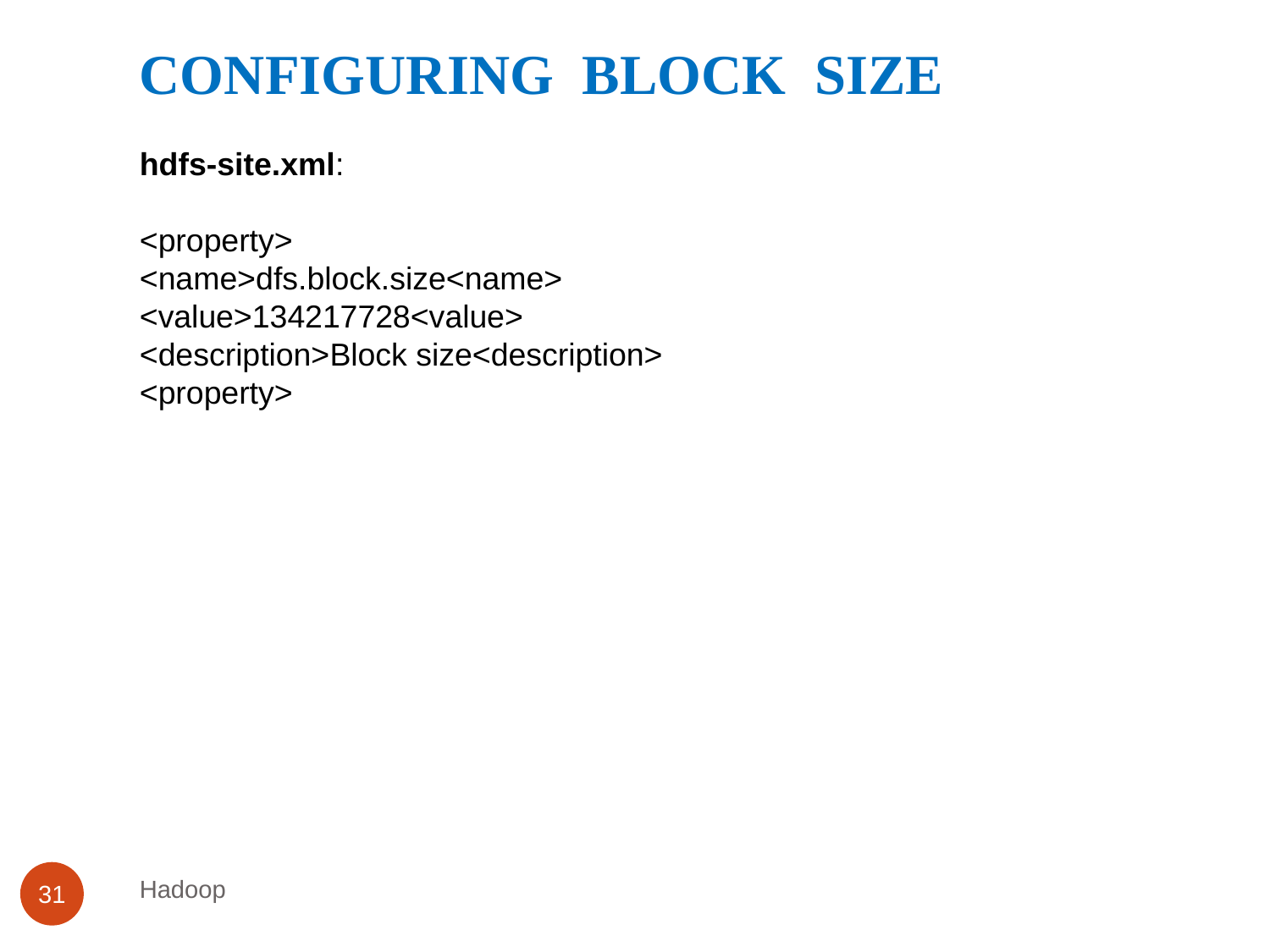

CONFIGURING  BLOCK  SIZE
hdfs-site.xml:

<property>
<name>dfs.block.size<name>
<value>134217728<value>
<description>Block size<description>
<property>
Hadoop
31